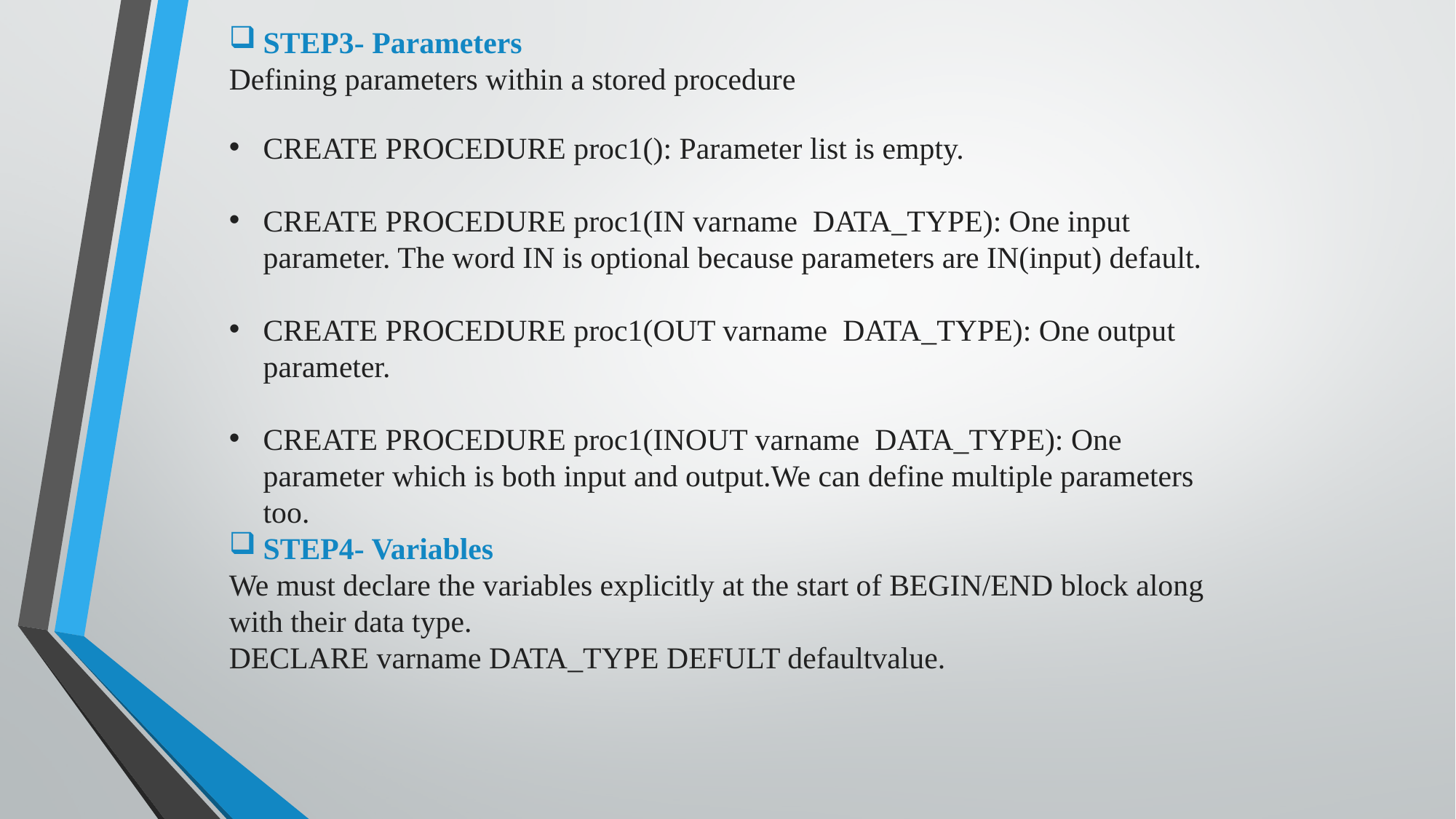

STEP3- Parameters
Defining parameters within a stored procedure

CREATE PROCEDURE proc1(): Parameter list is empty.

CREATE PROCEDURE proc1(IN varname  DATA_TYPE): One input parameter. The word IN is optional because parameters are IN(input) default.

CREATE PROCEDURE proc1(OUT varname  DATA_TYPE): One output parameter.

CREATE PROCEDURE proc1(INOUT varname  DATA_TYPE): One parameter which is both input and output.We can define multiple parameters too.
STEP4- Variables
We must declare the variables explicitly at the start of BEGIN/END block along with their data type.
DECLARE varname DATA_TYPE DEFULT defaultvalue.